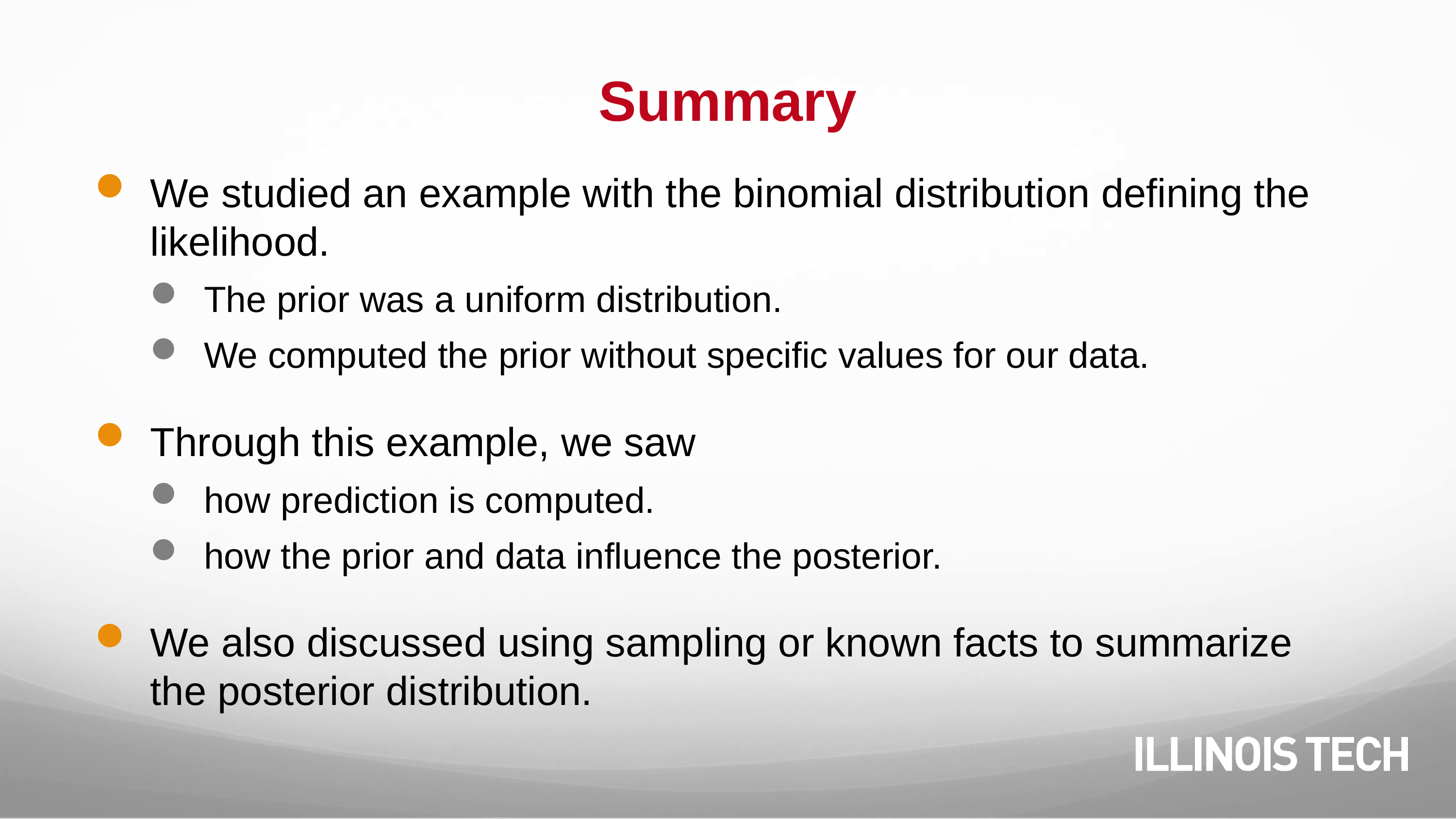

# Summary
We studied an example with the binomial distribution defining the likelihood.
The prior was a uniform distribution.
We computed the prior without specific values for our data.
Through this example, we saw
how prediction is computed.
how the prior and data influence the posterior.
We also discussed using sampling or known facts to summarize the posterior distribution.